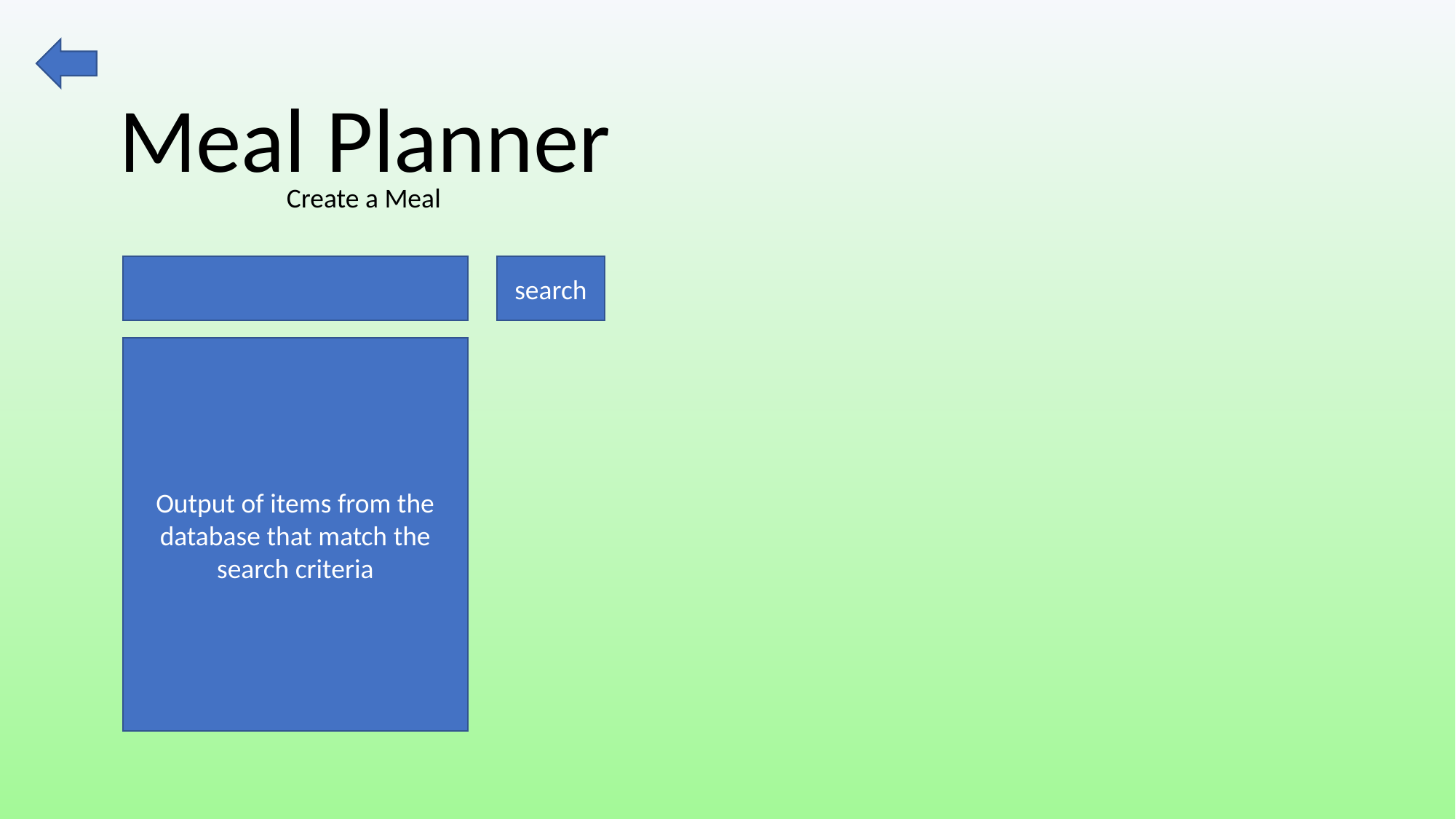

Meal Planner
Create a Meal

search
Output of items from the database that match the search criteria